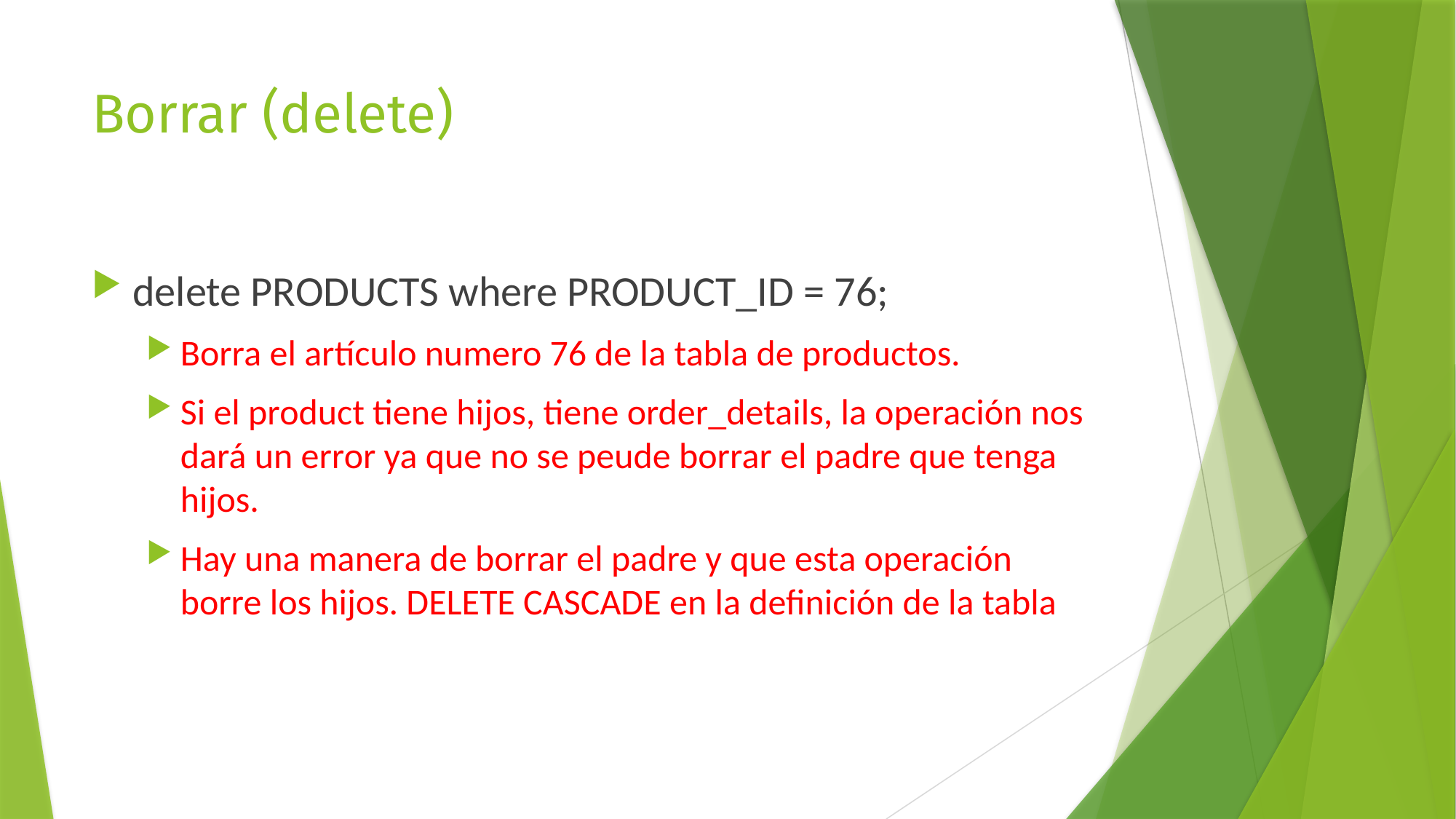

# Borrar (delete)
delete PRODUCTS where PRODUCT_ID = 76;
Borra el artículo numero 76 de la tabla de productos.
Si el product tiene hijos, tiene order_details, la operación nos dará un error ya que no se peude borrar el padre que tenga hijos.
Hay una manera de borrar el padre y que esta operación borre los hijos. DELETE CASCADE en la definición de la tabla